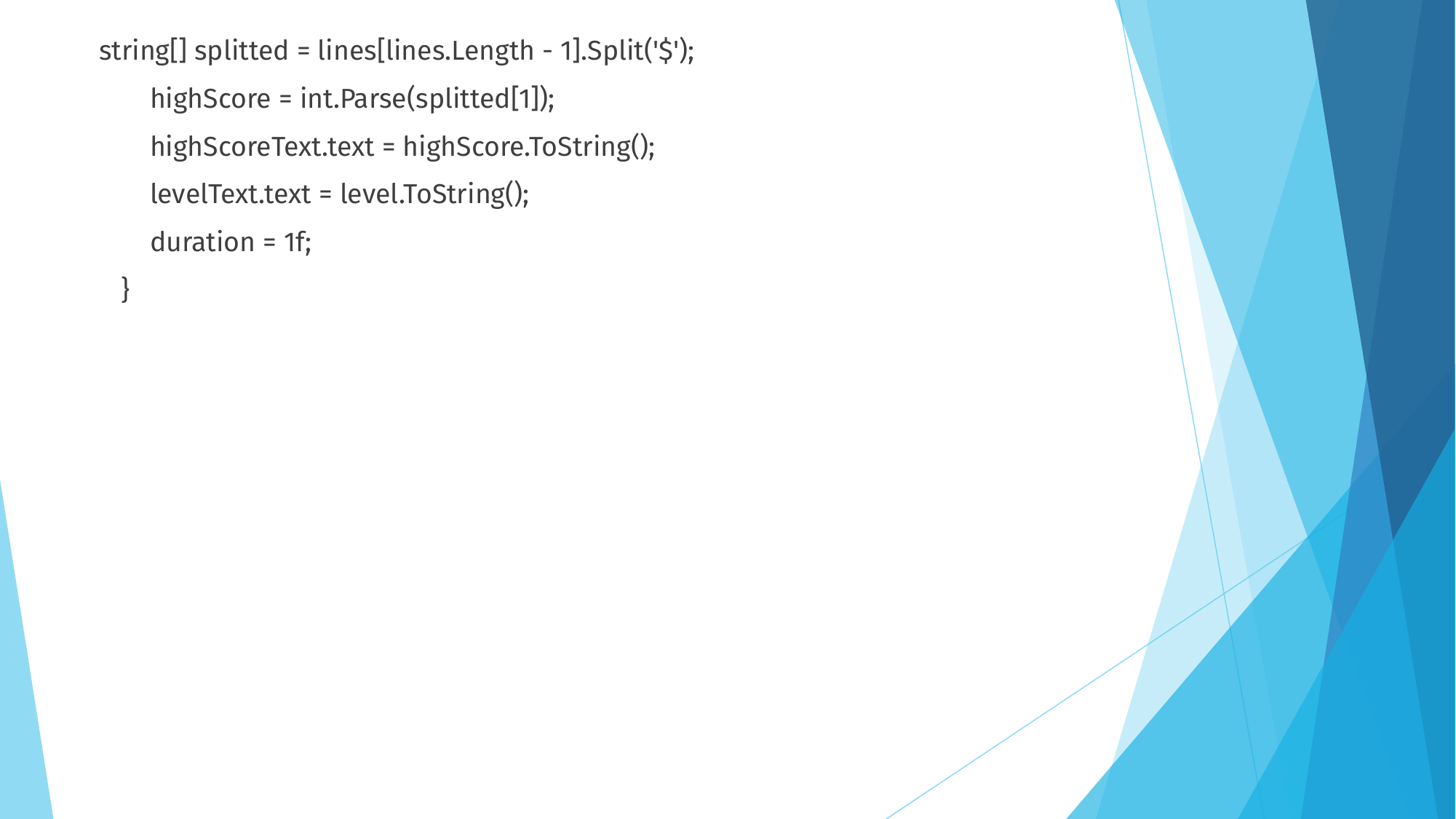

string[] splitted = lines[lines.Length - 1].Split('$');
        highScore = int.Parse(splitted[1]);
        highScoreText.text = highScore.ToString();
        levelText.text = level.ToString();
        duration = 1f;
    }